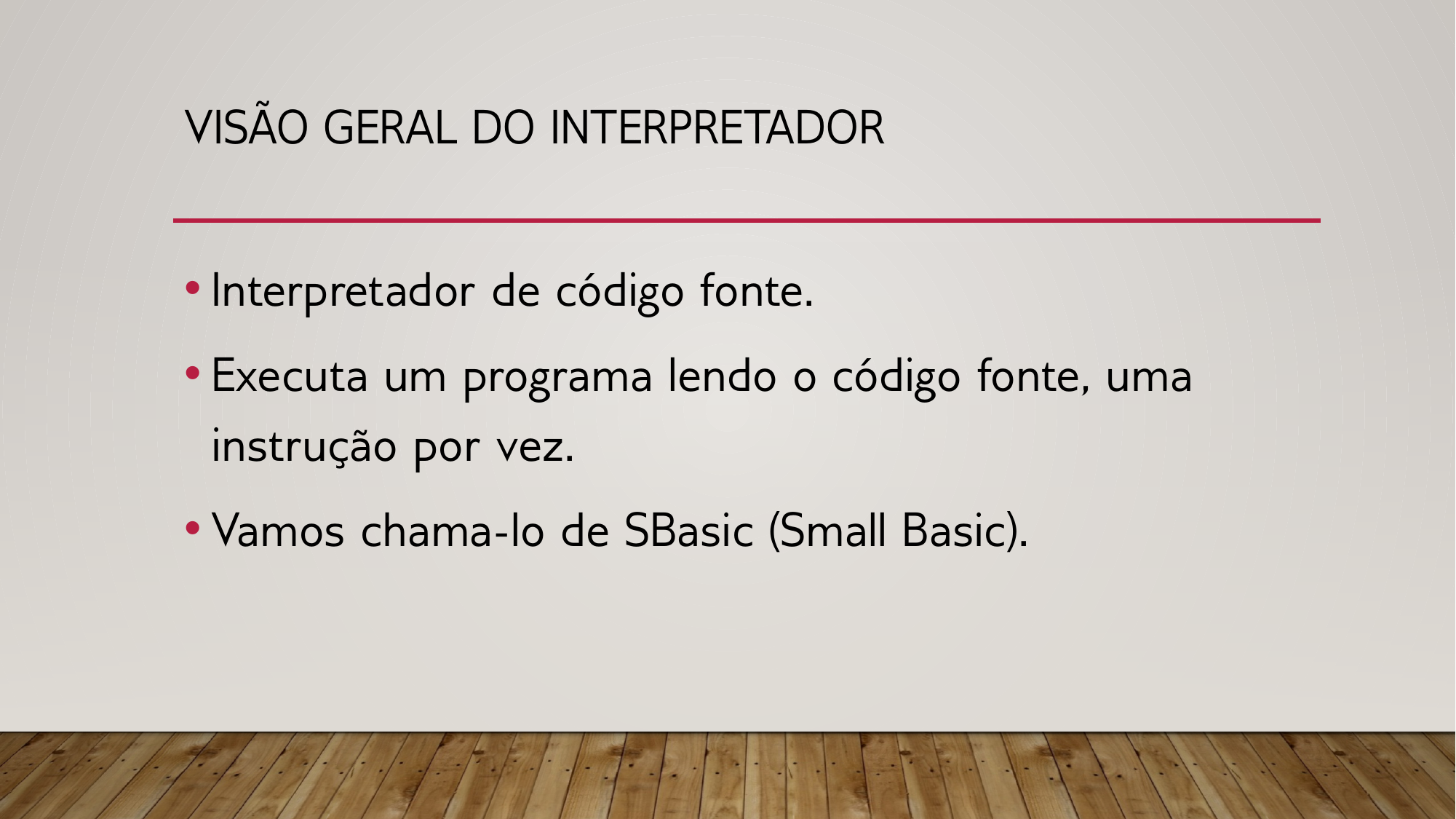

# Visão geral do interpretador
Interpretador de código fonte.
Executa um programa lendo o código fonte, uma instrução por vez.
Vamos chama-lo de SBasic (Small Basic).